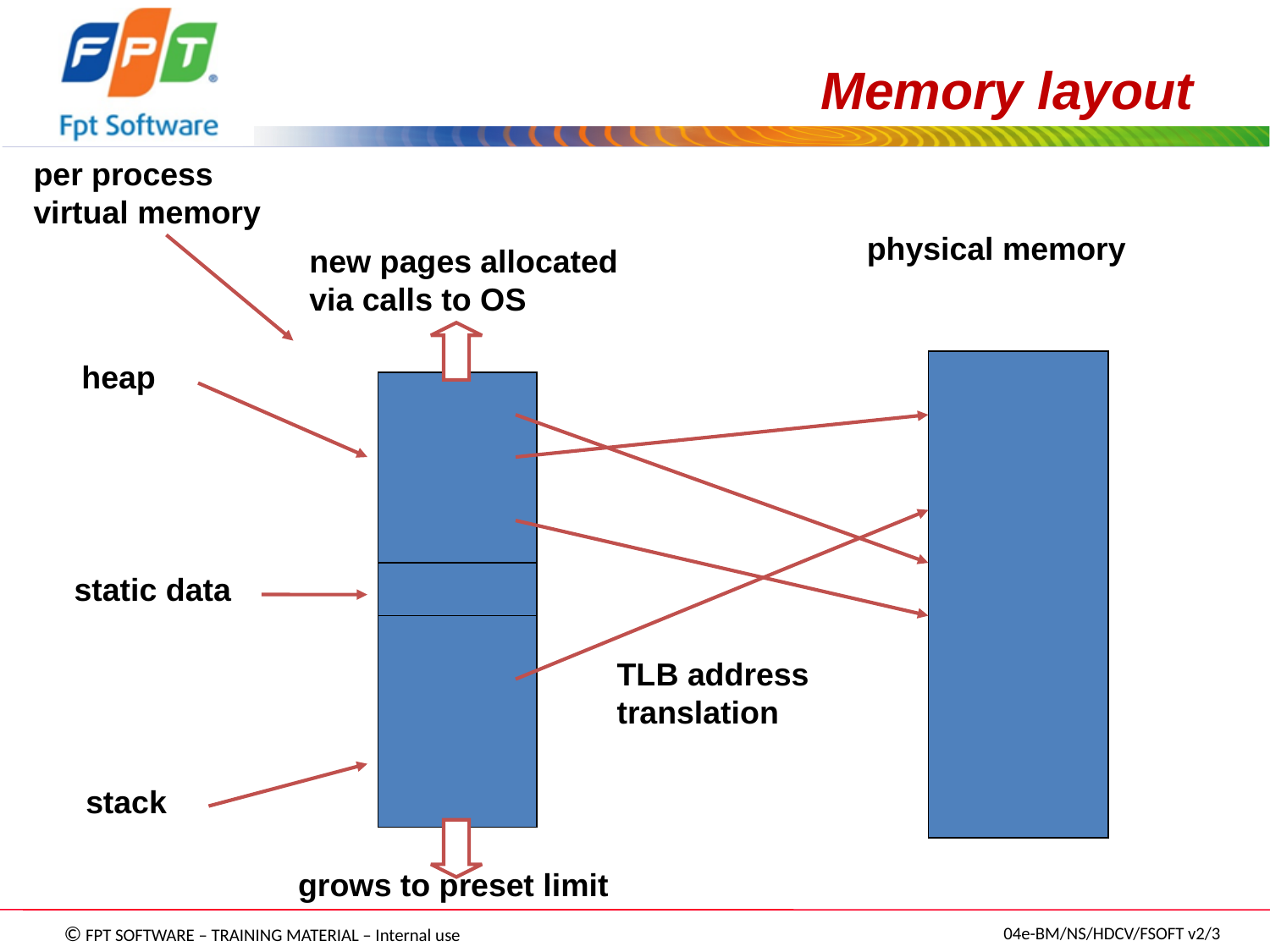

# Memory layout
per process
virtual memory
physical memory

new pages allocated
via calls to OS

heap

static data

TLB address
translation

stack

grows to preset limit